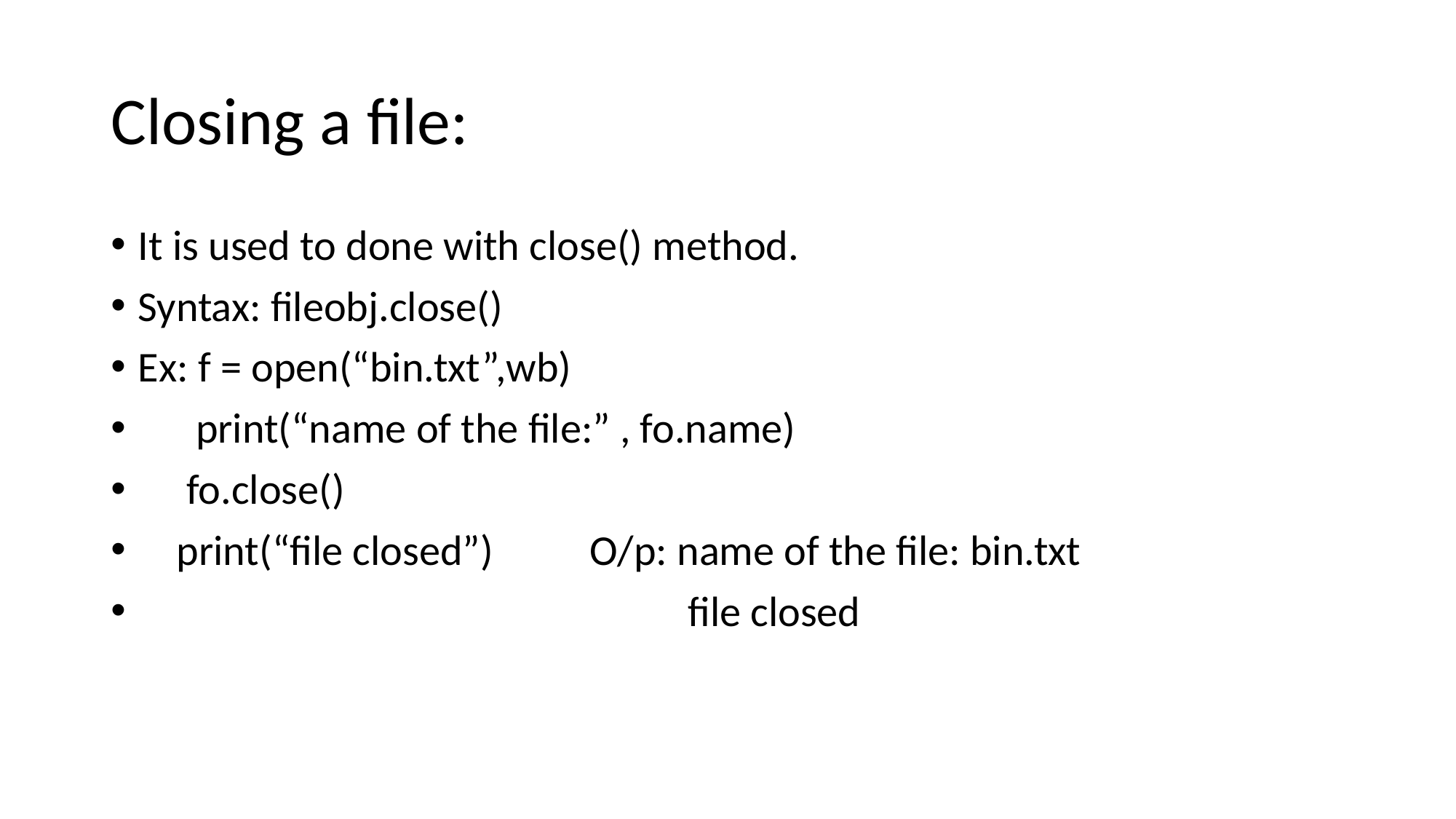

# Closing a file:
It is used to done with close() method.
Syntax: fileobj.close()
Ex: f = open(“bin.txt”,wb)
      print(“name of the file:” , fo.name)
     fo.close()
    print(“file closed”)          O/p: name of the file: bin.txt
                                                         file closed